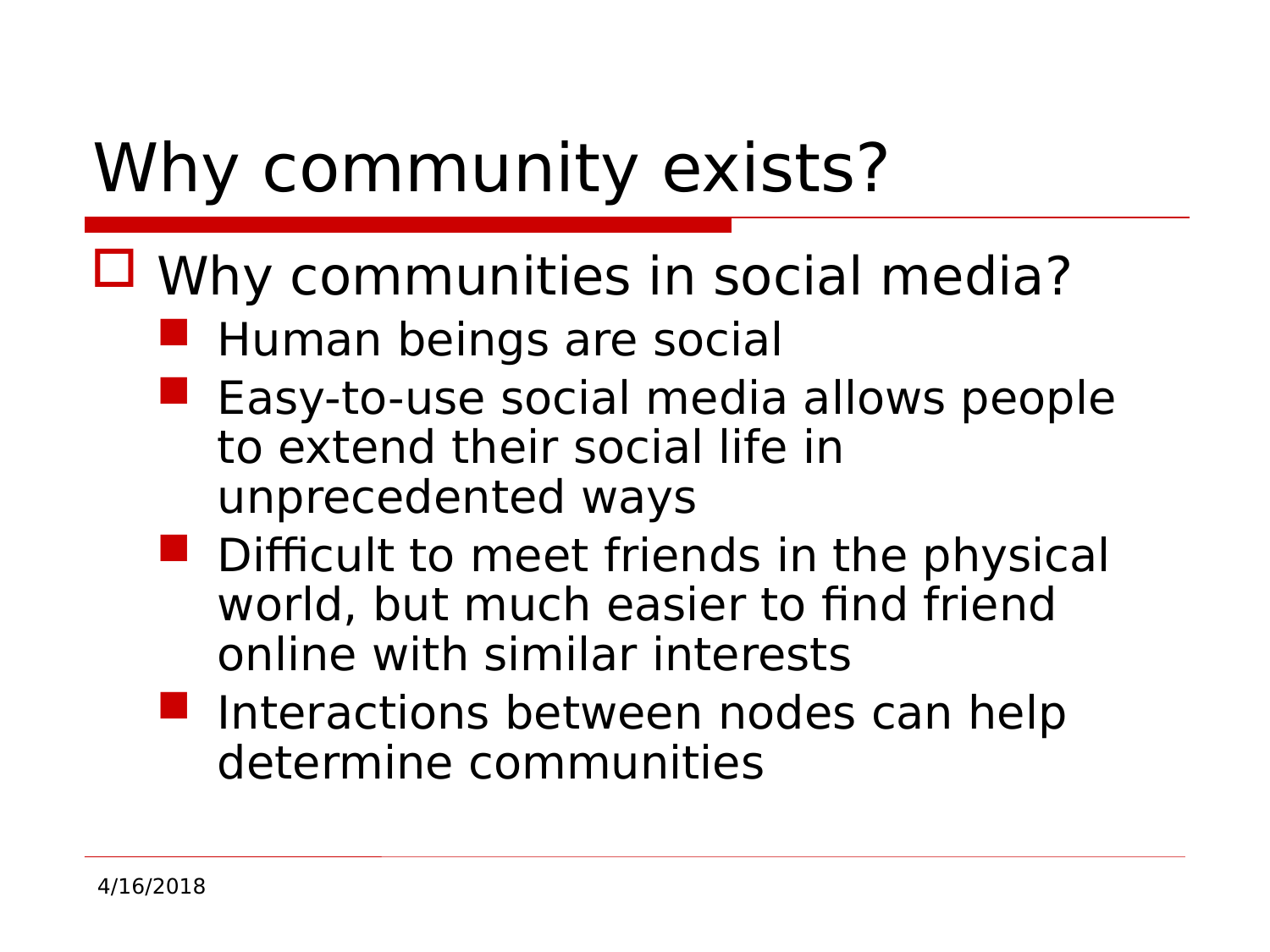

# Why community exists?
Why communities in social media?
Human beings are social
Easy-to-use social media allows people to extend their social life in unprecedented ways
Difficult to meet friends in the physical world, but much easier to find friend online with similar interests
Interactions between nodes can help determine communities

4/16/2018